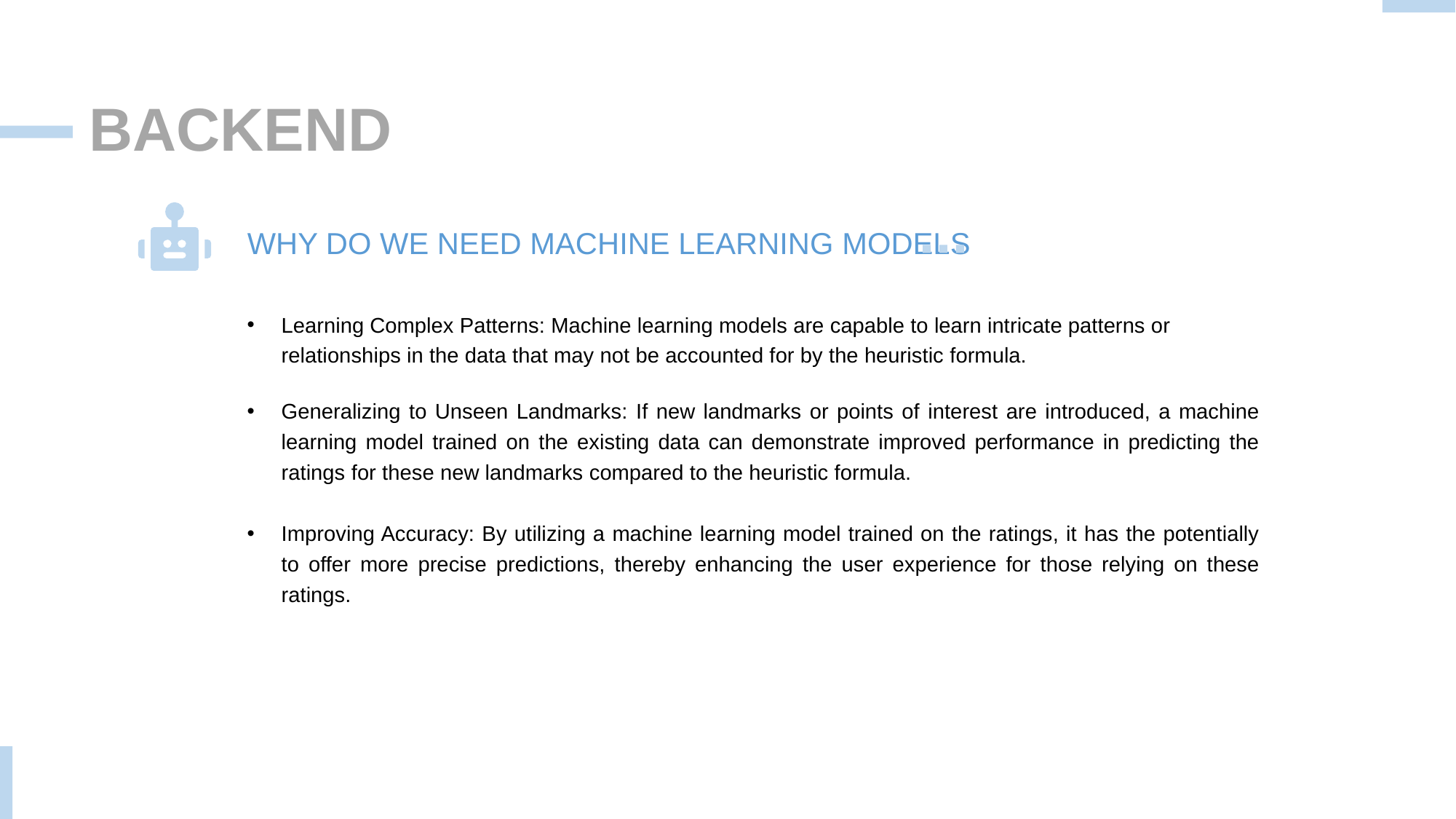

BACKEND

WHY DO WE NEED MACHINE LEARNING MODELS

Learning Complex Patterns: Machine learning models are capable to learn intricate patterns or relationships in the data that may not be accounted for by the heuristic formula.
Generalizing to Unseen Landmarks: If new landmarks or points of interest are introduced, a machine learning model trained on the existing data can demonstrate improved performance in predicting the ratings for these new landmarks compared to the heuristic formula.

Improving Accuracy: By utilizing a machine learning model trained on the ratings, it has the potentially to offer more precise predictions, thereby enhancing the user experience for those relying on these ratings.